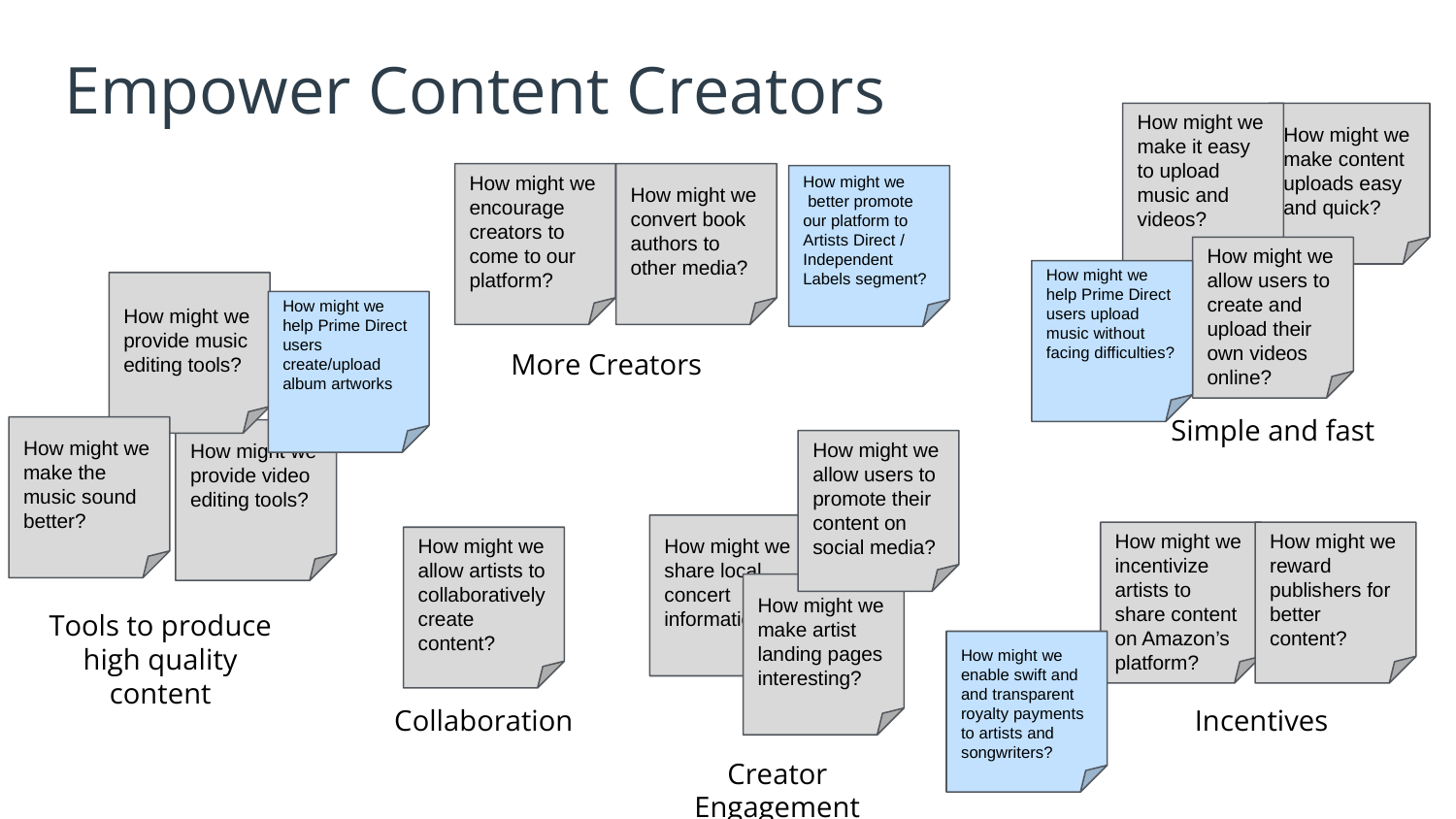

Empower Content Creators
How might we make it easy to upload music and videos?
How might we make content uploads easy and quick?
How might we encourage creators to come to our platform?
How might we convert book authors to other media?

How might we
 better promote our platform to Artists Direct / Independent Labels segment?

How might we allow users to create and upload their own videos online?

How might we help Prime Direct users upload music without facing difficulties?

How might we provide music editing tools?

How might we help Prime Direct users create/upload album artworks

More Creators
Simple and fast
How might we make the music sound better?
How might we provide video editing tools?

How might we allow users to promote their content on social media?
How might we share local concert information?

How might we incentivize artists to share content on Amazon’s platform?

How might we reward publishers for better content?

How might we allow artists to collaboratively create content?

How might we make artist landing pages interesting?
Tools to produce high quality content

How might we enable swift and and transparent royalty payments to artists and songwriters?

Collaboration
Incentives
Creator Engagement